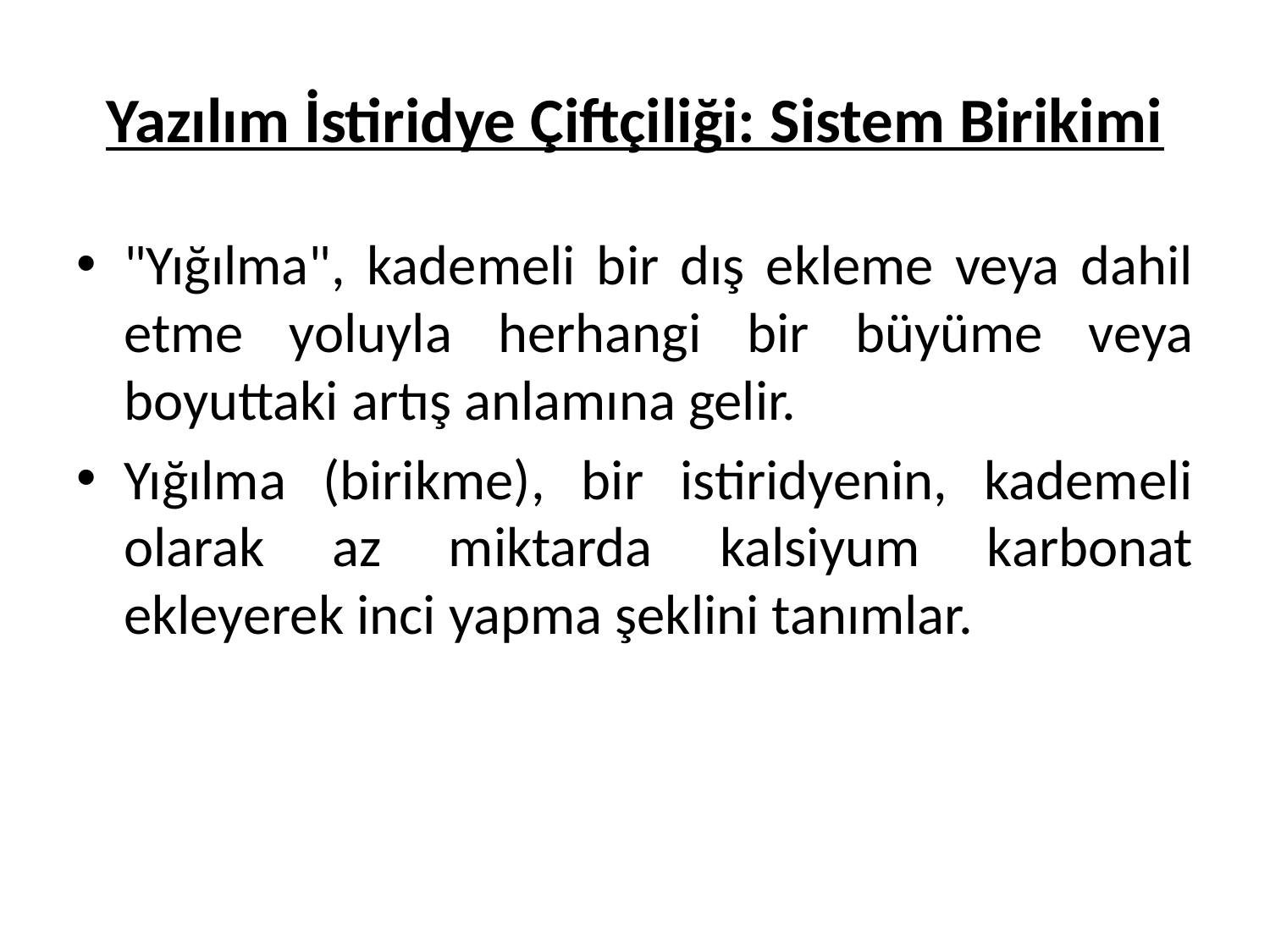

# Yazılım İstiridye Çiftçiliği: Sistem Birikimi
"Yığılma", kademeli bir dış ekleme veya dahil etme yoluyla herhangi bir büyüme veya boyuttaki artış anlamına gelir.
Yığılma (birikme), bir istiridyenin, kademeli olarak az miktarda kalsiyum karbonat ekleyerek inci yapma şeklini tanımlar.